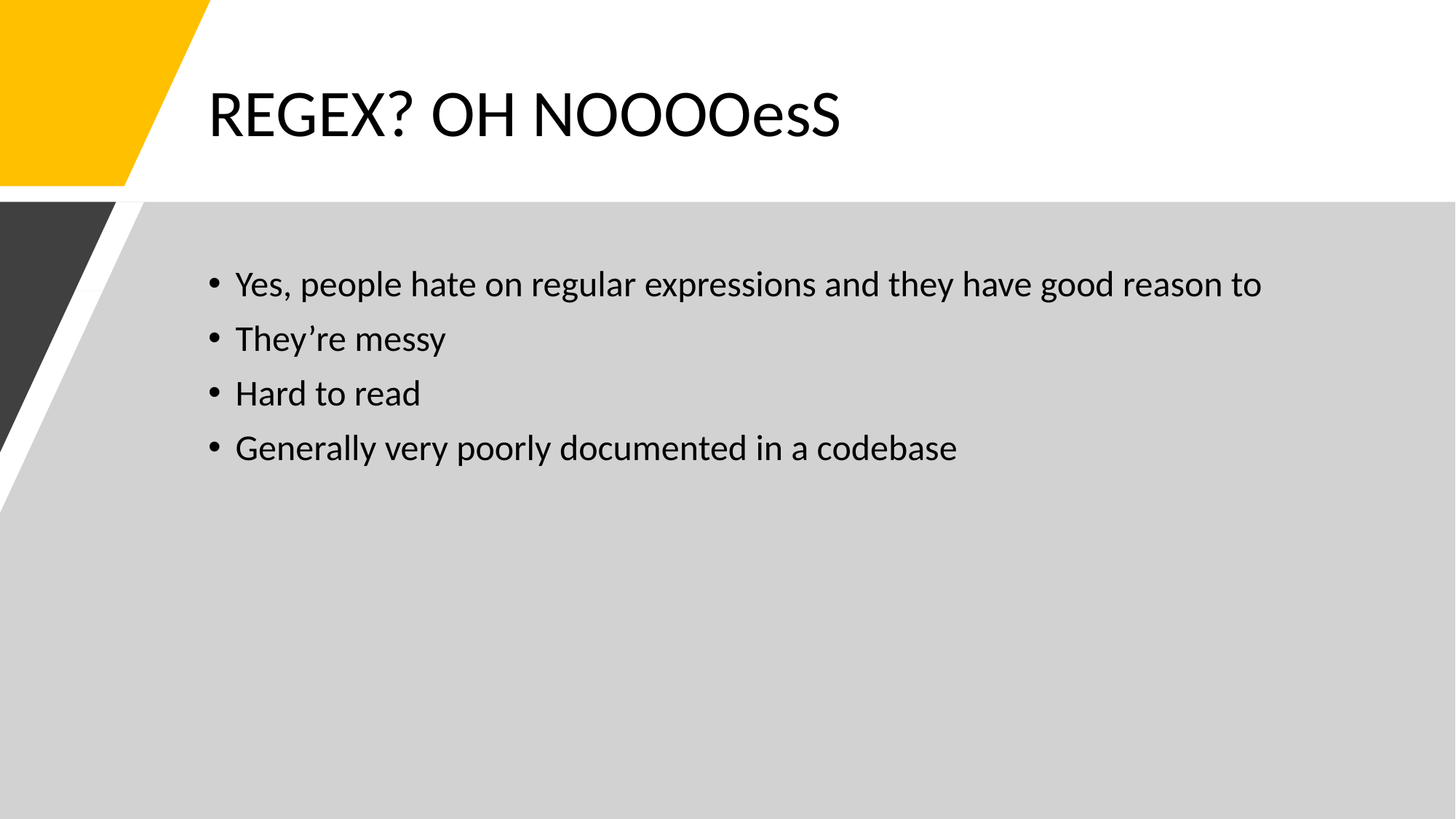

# REGEX? OH NOOOOesS

Yes, people hate on regular expressions and they have good reason to
They’re messy
Hard to read
Generally very poorly documented in a codebase